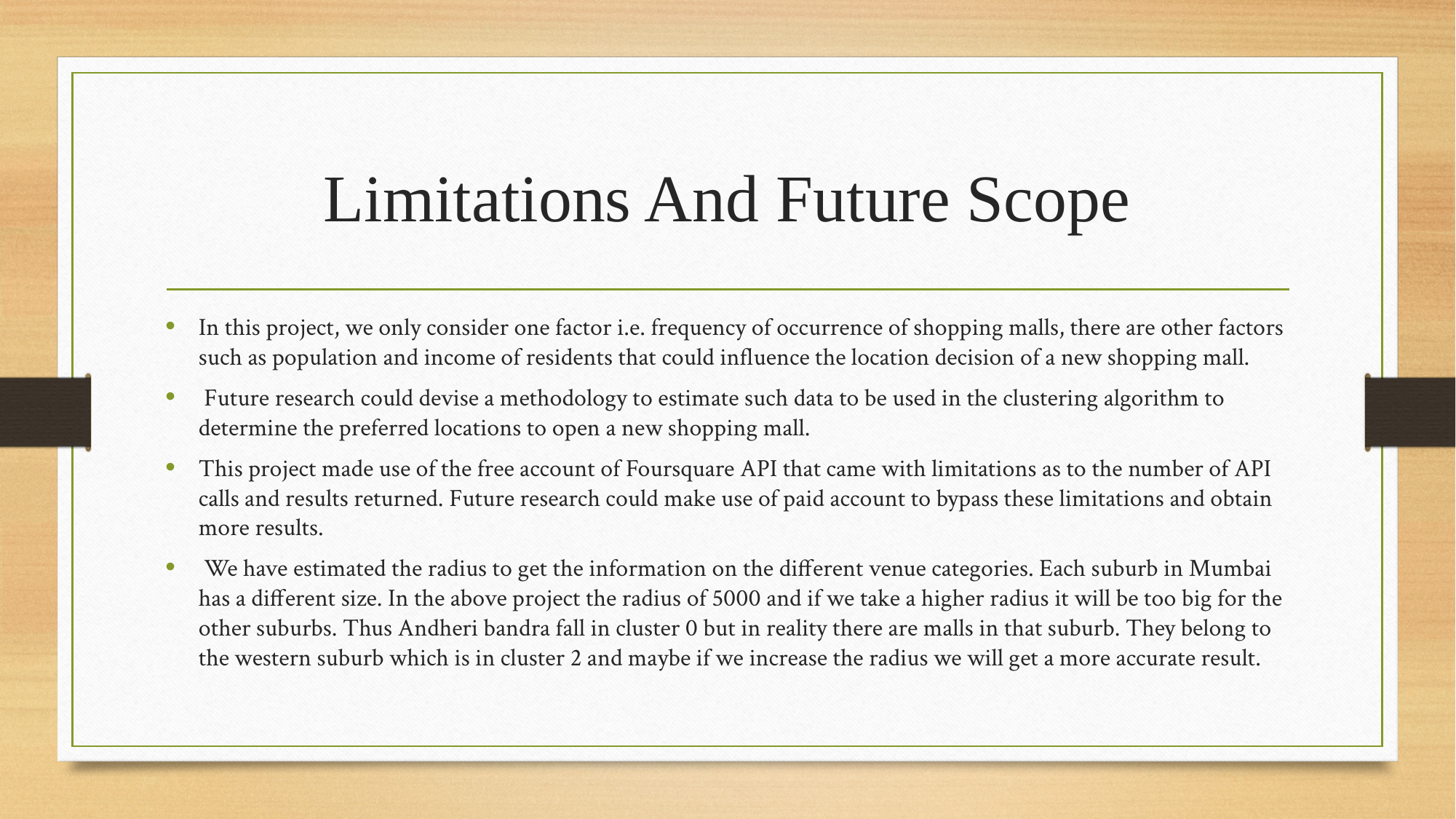

# Limitations And Future Scope
In this project, we only consider one factor i.e. frequency of occurrence of shopping malls, there are other factors such as population and income of residents that could influence the location decision of a new shopping mall.
 Future research could devise a methodology to estimate such data to be used in the clustering algorithm to determine the preferred locations to open a new shopping mall.
This project made use of the free account of Foursquare API that came with limitations as to the number of API calls and results returned. Future research could make use of paid account to bypass these limitations and obtain more results.
 We have estimated the radius to get the information on the different venue categories. Each suburb in Mumbai has a different size. In the above project the radius of 5000 and if we take a higher radius it will be too big for the other suburbs. Thus Andheri bandra fall in cluster 0 but in reality there are malls in that suburb. They belong to the western suburb which is in cluster 2 and maybe if we increase the radius we will get a more accurate result.